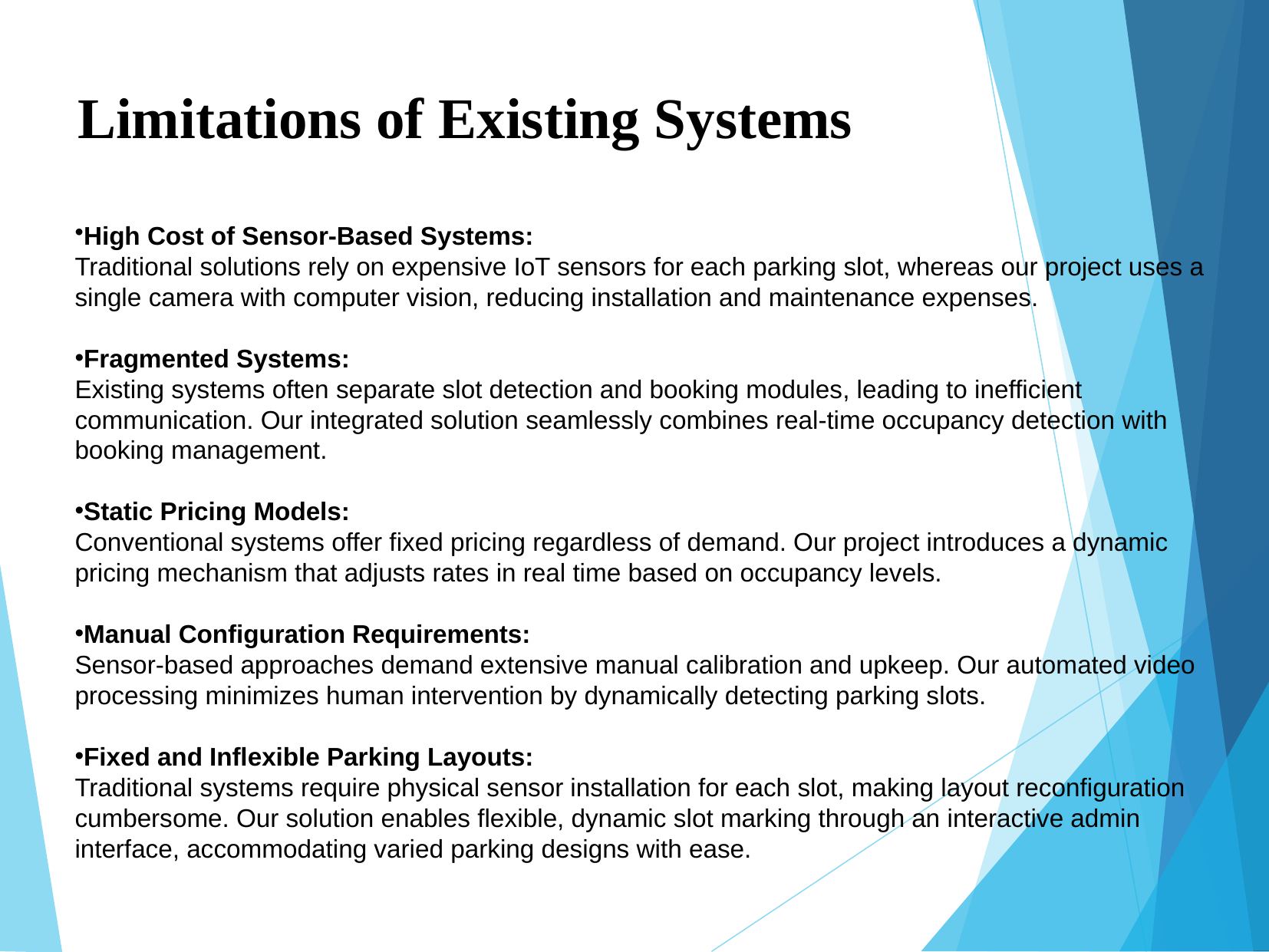

Limitations of Existing Systems
High Cost of Sensor-Based Systems:
Traditional solutions rely on expensive IoT sensors for each parking slot, whereas our project uses a single camera with computer vision, reducing installation and maintenance expenses.

Fragmented Systems:
Existing systems often separate slot detection and booking modules, leading to inefficient communication. Our integrated solution seamlessly combines real-time occupancy detection with booking management.

Static Pricing Models:
Conventional systems offer fixed pricing regardless of demand. Our project introduces a dynamic pricing mechanism that adjusts rates in real time based on occupancy levels.

Manual Configuration Requirements:
Sensor-based approaches demand extensive manual calibration and upkeep. Our automated video processing minimizes human intervention by dynamically detecting parking slots.

Fixed and Inflexible Parking Layouts:
Traditional systems require physical sensor installation for each slot, making layout reconfiguration cumbersome. Our solution enables flexible, dynamic slot marking through an interactive admin interface, accommodating varied parking designs with ease.